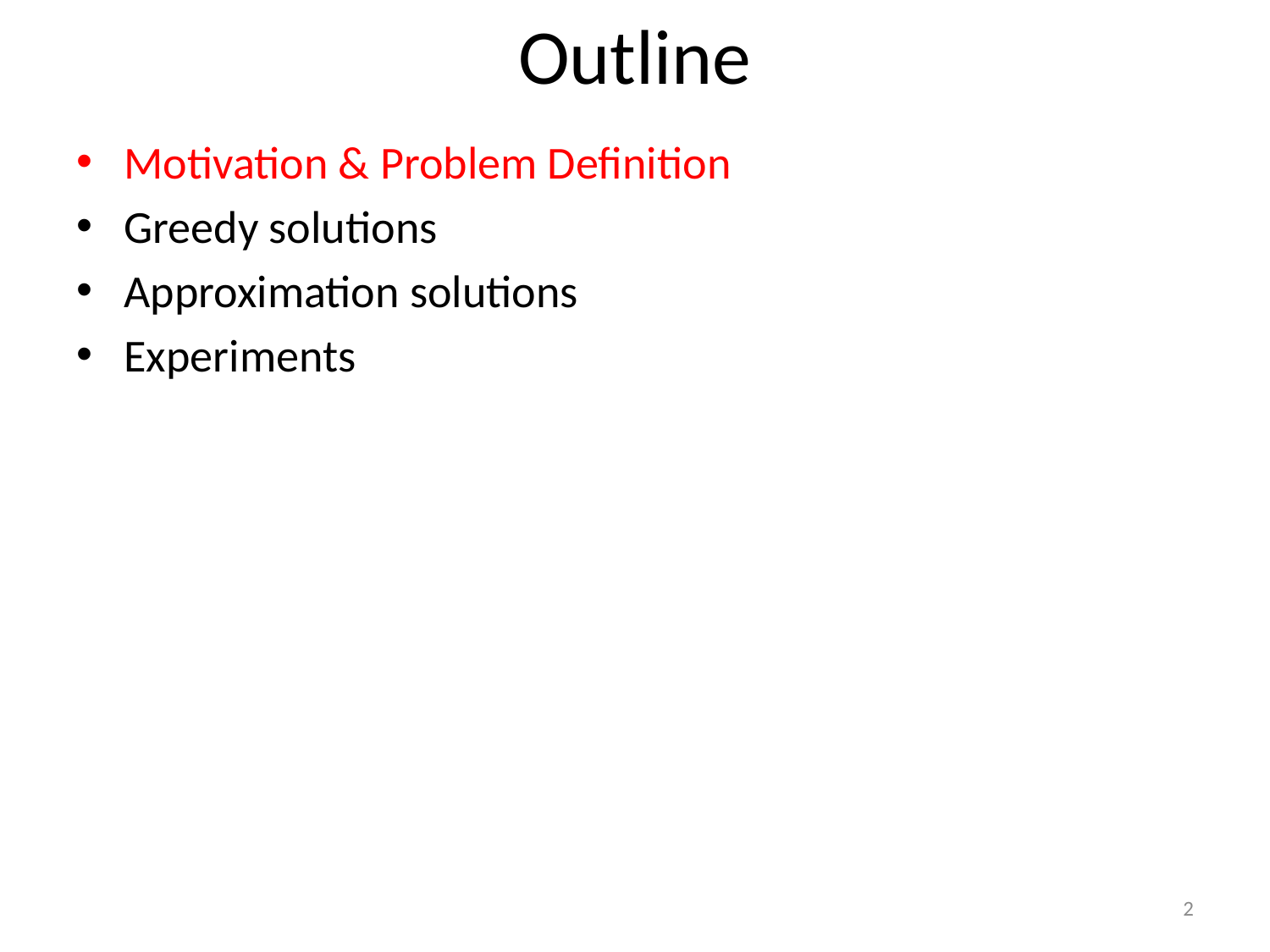

# Outline
Motivation & Problem Definition
Greedy solutions
Approximation solutions
Experiments
2